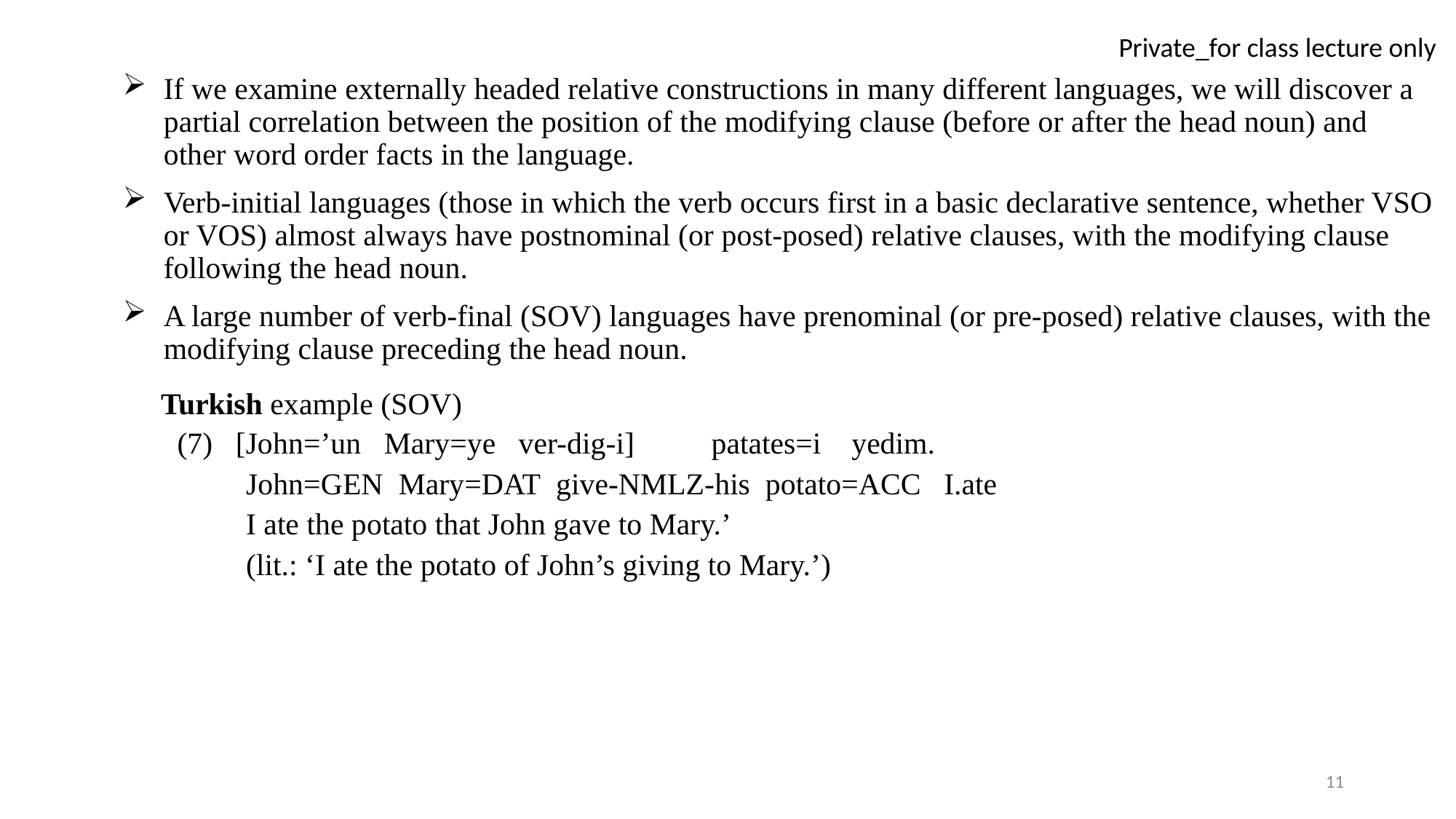

If we examine externally headed relative constructions in many different languages, we will discover a partial correlation between the position of the modifying clause (before or after the head noun) and other word order facts in the language.
Verb-initial languages (those in which the verb occurs first in a basic declarative sentence, whether VSO or VOS) almost always have postnominal (or post-posed) relative clauses, with the modifying clause following the head noun.
A large number of verb-final (SOV) languages have prenominal (or pre-posed) relative clauses, with the modifying clause preceding the head noun.
     Turkish example (SOV)
(7)   [John=’un   Mary=ye   ver-dig-i]          patates=i    yedim.
         John=gen  Mary=dat  give-nmlz-his  potato=acc   I.ate
         I ate the potato that John gave to Mary.’
         (lit.: ‘I ate the potato of John’s giving to Mary.’)

11